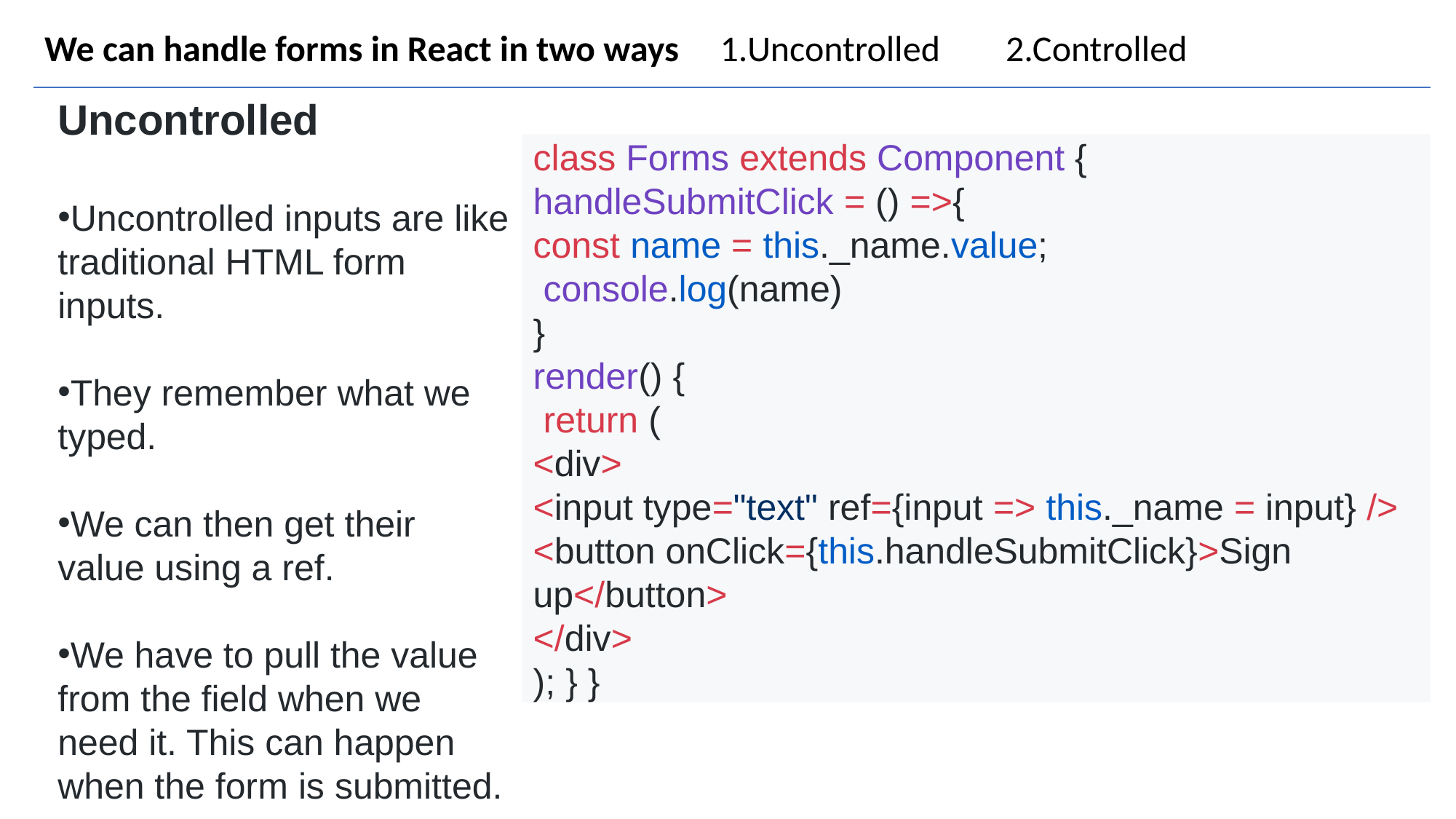

We can handle forms in React in two ways     1.Uncontrolled        2.Controlled

Uncontrolled

Uncontrolled inputs are like traditional HTML form inputs.
They remember what we typed.
We can then get their value using a ref.
We have to pull the value from the field when we need it. This can happen when the form is submitted.

class Forms extends Component {
handleSubmitClick = () =>{
const name = this._name.value;
 console.log(name)
}
render() {
 return (
<div>
<input type="text" ref={input => this._name = input} />
<button onClick={this.handleSubmitClick}>Sign up</button>
</div>
); } }